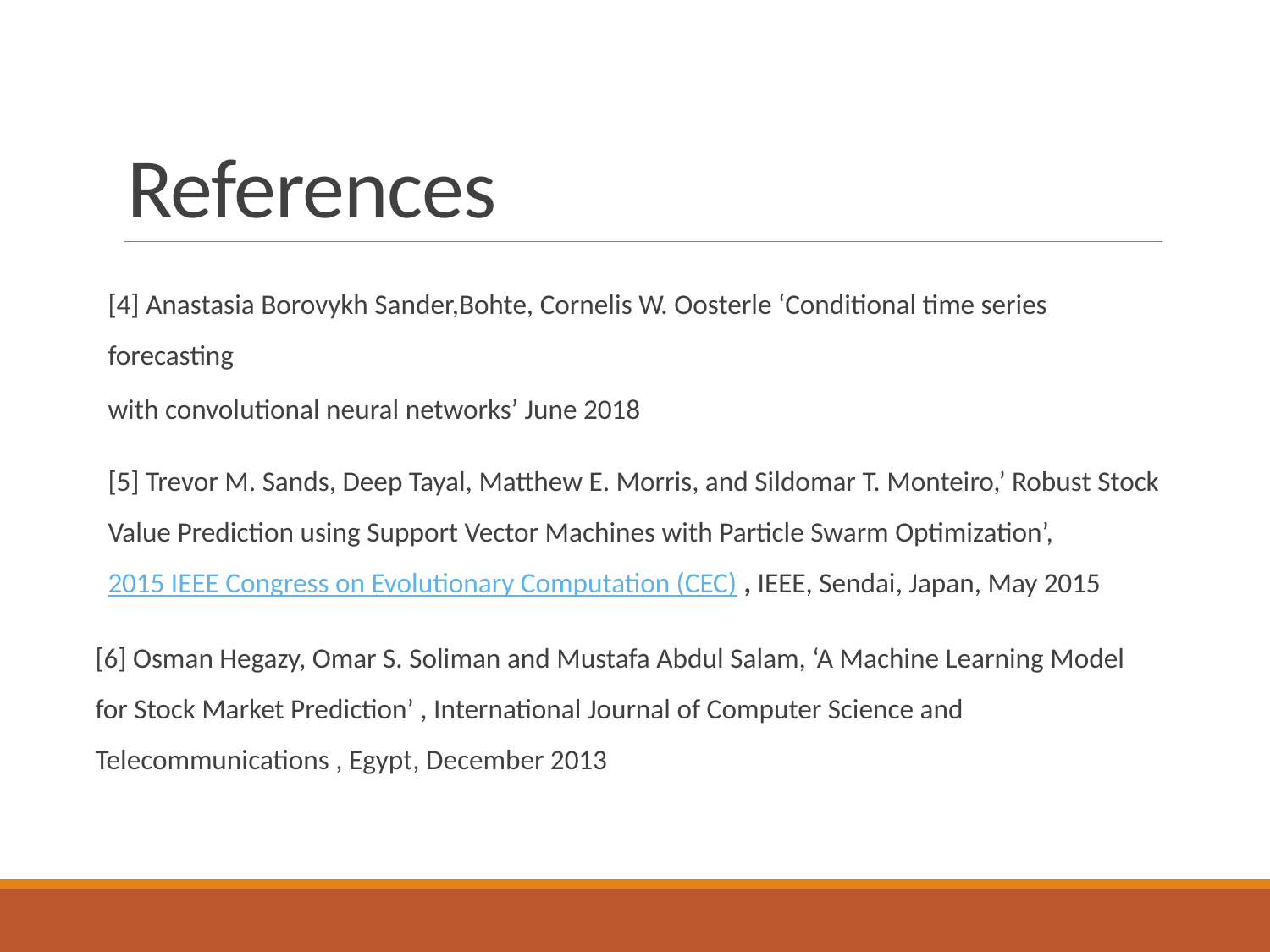

# References
[4] Anastasia Borovykh Sander,Bohte, Cornelis W. Oosterle ‘Conditional time series forecasting
  with convolutional neural networks’ June 2018
[5] Trevor M. Sands, Deep Tayal, Matthew E. Morris, and Sildomar T. Monteiro,’ Robust Stock Value Prediction using Support Vector Machines with Particle Swarm Optimization’, 2015 IEEE Congress on Evolutionary Computation (CEC) , IEEE, Sendai, Japan, May 2015
[6] Osman Hegazy, Omar S. Soliman and Mustafa Abdul Salam, ‘A Machine Learning Model for Stock Market Prediction’ , International Journal of Computer Science and Telecommunications , Egypt, December 2013